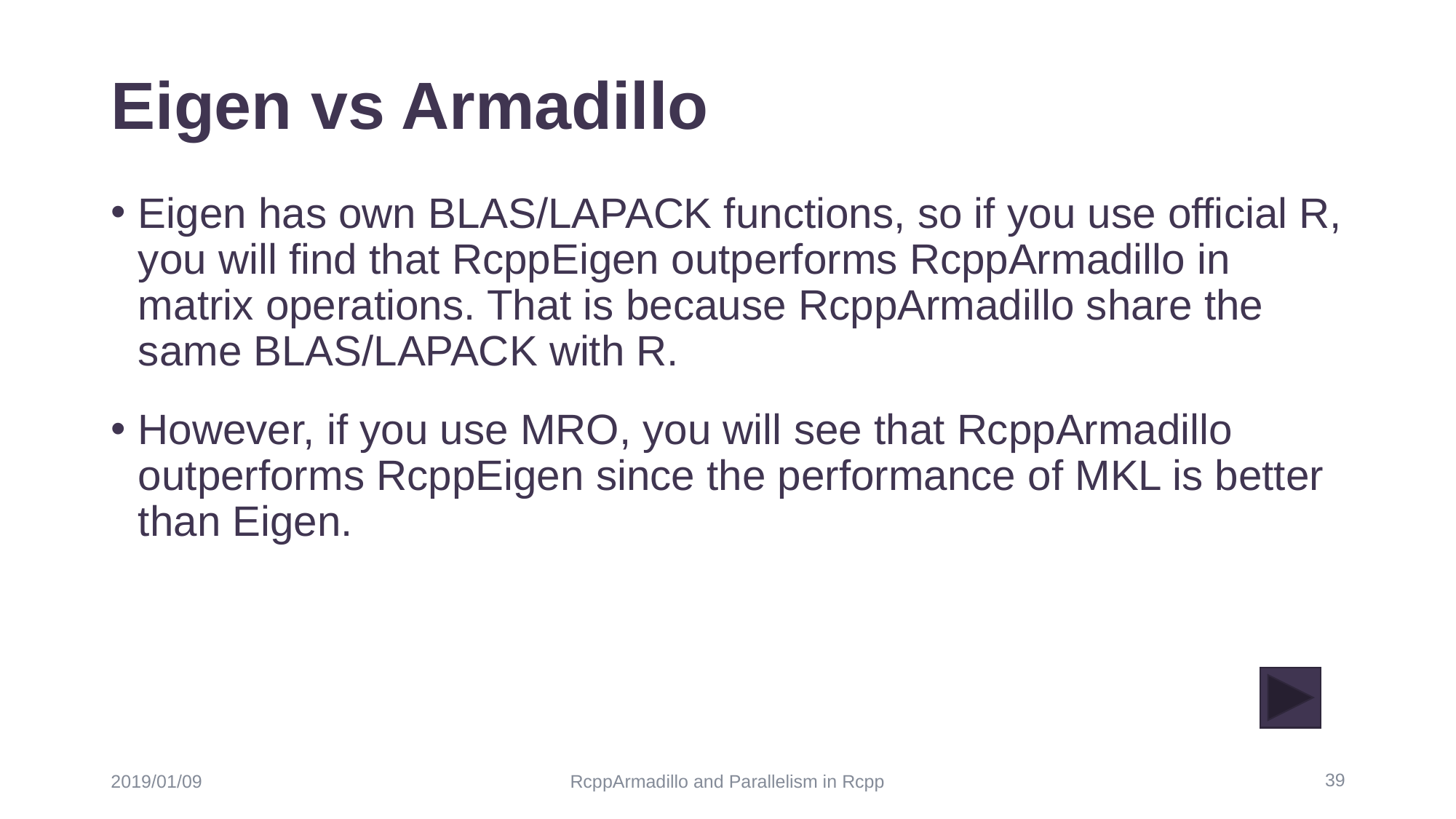

# Eigen vs Armadillo
Eigen has own BLAS/LAPACK functions, so if you use official R, you will find that RcppEigen outperforms RcppArmadillo in matrix operations. That is because RcppArmadillo share the same BLAS/LAPACK with R.
However, if you use MRO, you will see that RcppArmadillo outperforms RcppEigen since the performance of MKL is better than Eigen.

39
2019/01/09
RcppArmadillo and Parallelism in Rcpp